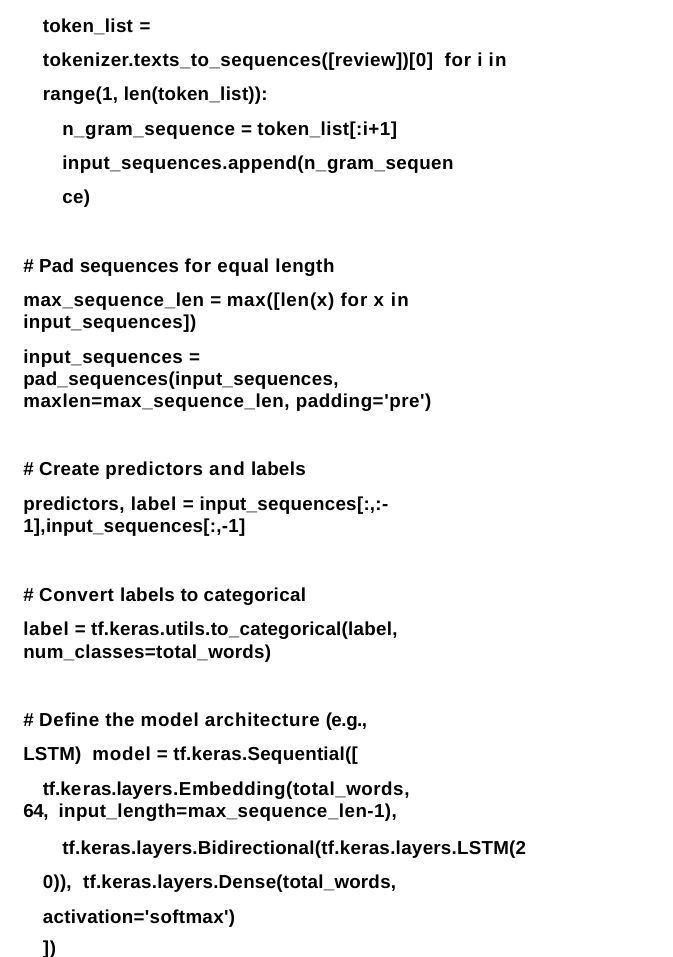

token_list = tokenizer.texts_to_sequences([review])[0]  for i in range(1, len(token_list)):
n_gram_sequence = token_list[:i+1]  input_sequences.append(n_gram_sequence)

# Pad sequences for equal length
max_sequence_len = max([len(x) for x in input_sequences])
input_sequences = pad_sequences(input_sequences,  maxlen=max_sequence_len, padding='pre')

# Create predictors and labels
predictors, label = input_sequences[:,:-1],input_sequences[:,-1]

# Convert labels to categorical
label = tf.keras.utils.to_categorical(label, num_classes=total_words)

# Deﬁne the model architecture (e.g., LSTM)  model = tf.keras.Sequential([
tf.keras.layers.Embedding(total_words, 64,  input_length=max_sequence_len-1),
tf.keras.layers.Bidirectional(tf.keras.layers.LSTM(20)),  tf.keras.layers.Dense(total_words, activation='softmax')
])

# Compile the model
model.compile(loss='categorical_crossentropy', optimizer='adam',  metrics=['accuracy'])

# Train the model